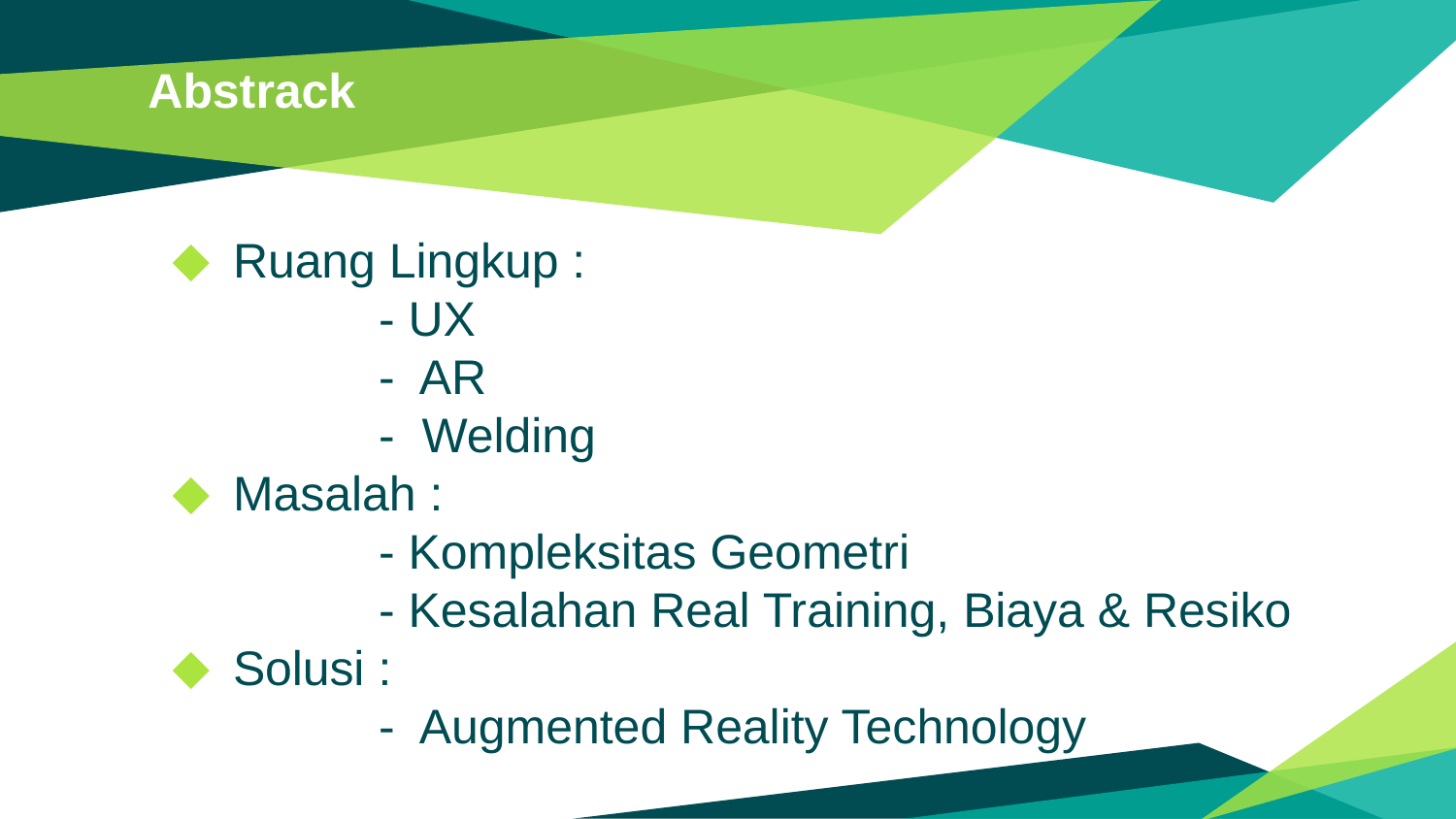

# Abstrack
Ruang Lingkup :
		- UX
		-  AR
		-  Welding
Masalah :
		- Kompleksitas Geometri
		- Kesalahan Real Training, Biaya & Resiko
Solusi :
		-  Augmented Reality Technology